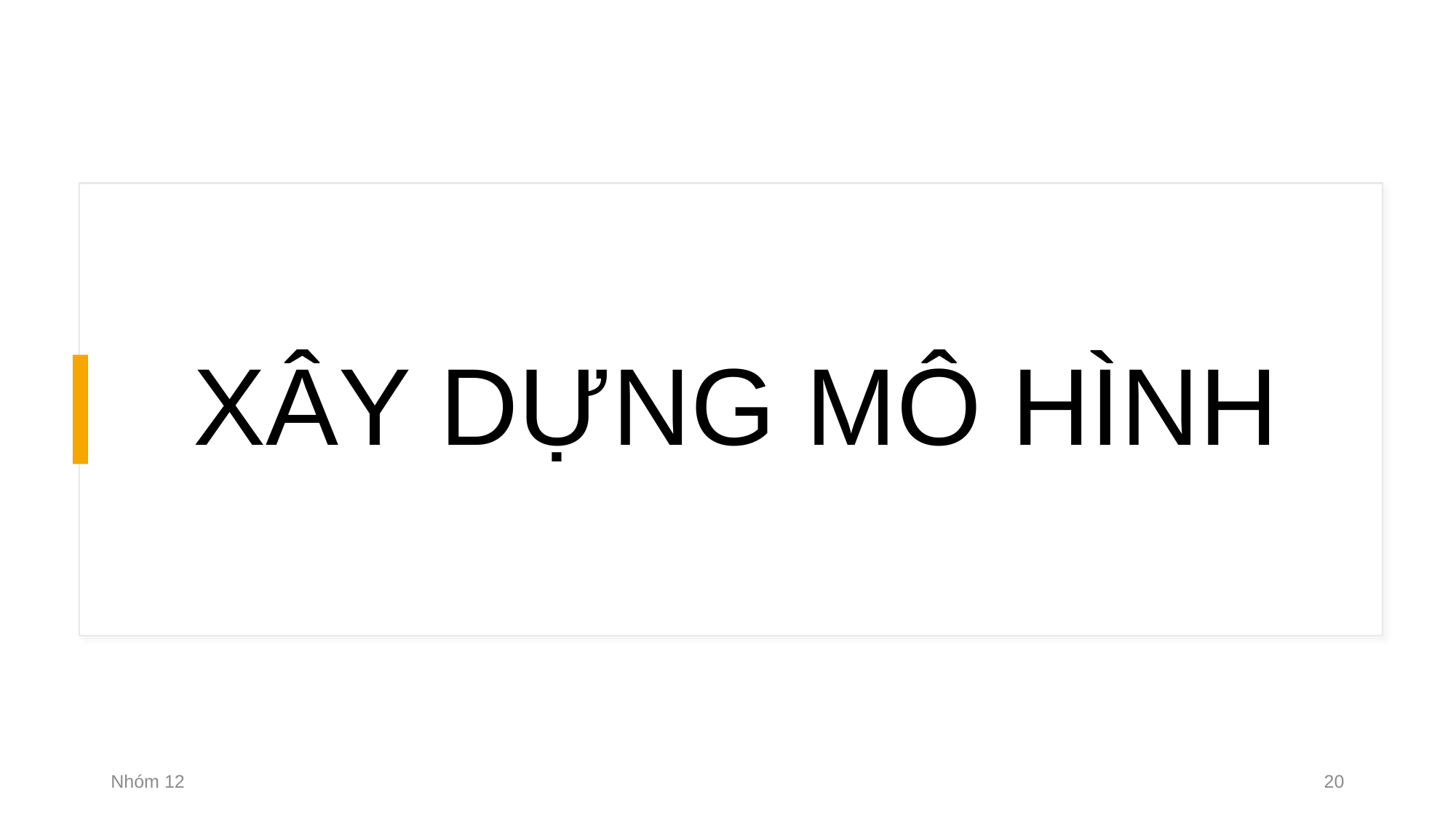

# XÂY DỰNG MÔ HÌNH
Nhóm 12
20